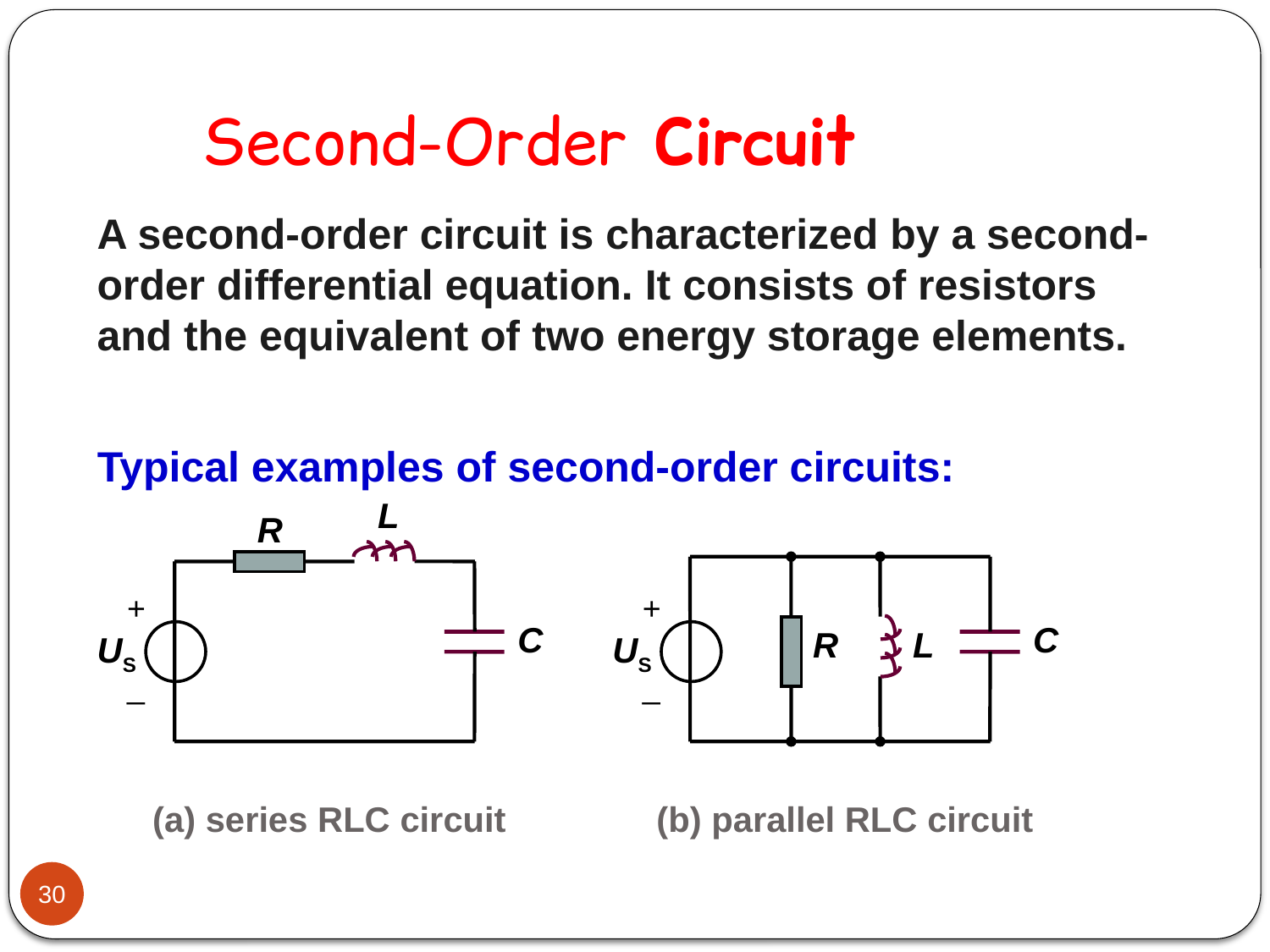

Second-Order Circuit
A second-order circuit is characterized by a second-order differential equation. It consists of resistors and the equivalent of two energy storage elements.
Typical examples of second-order circuits:

L
R

+
C

US

_

+
C

R
L
US

_

(a) series RLC circuit
(b) parallel RLC circuit
30